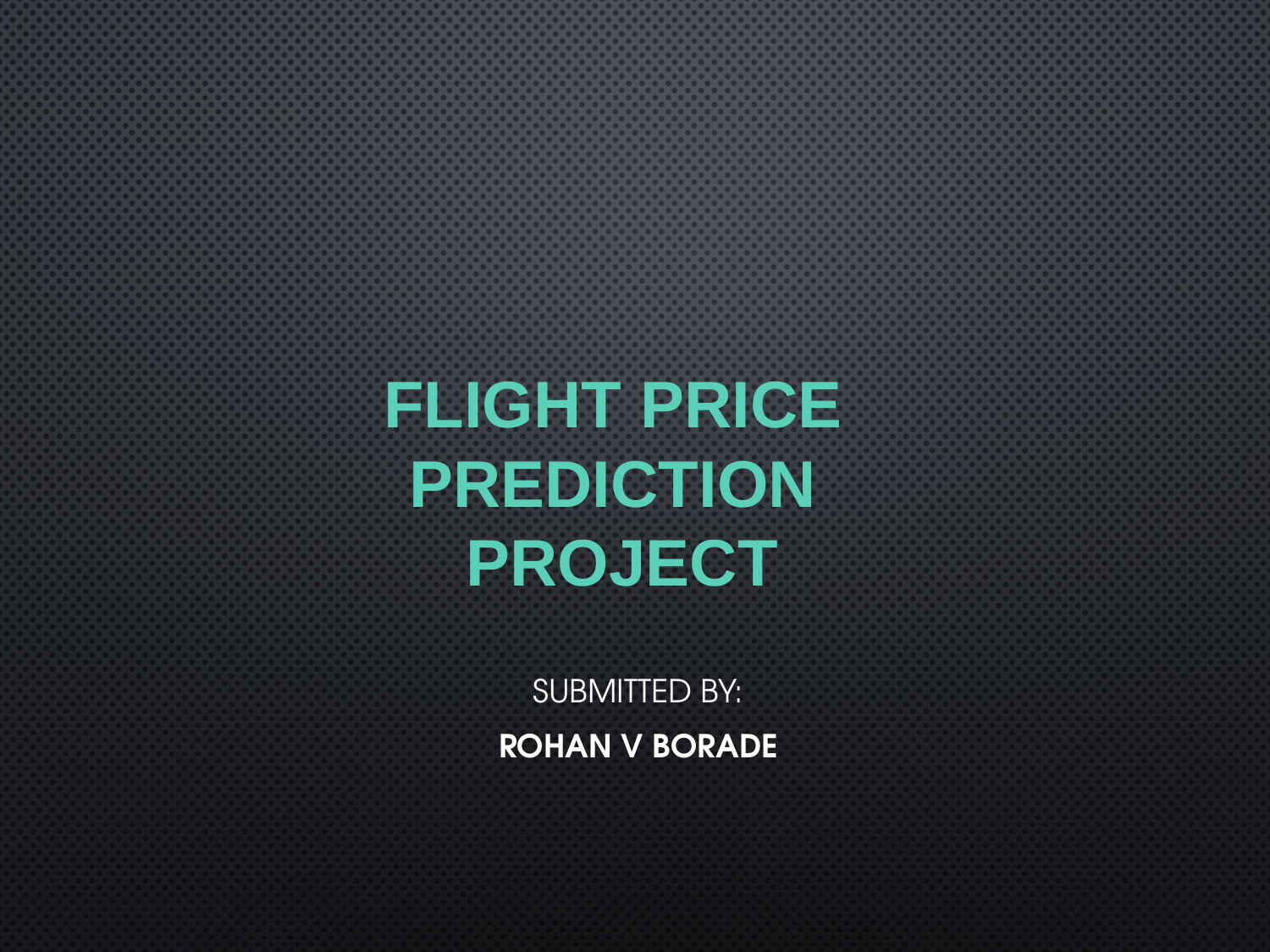

# Flight Price Prediction Project
Submitted by:
Rohan V Borade